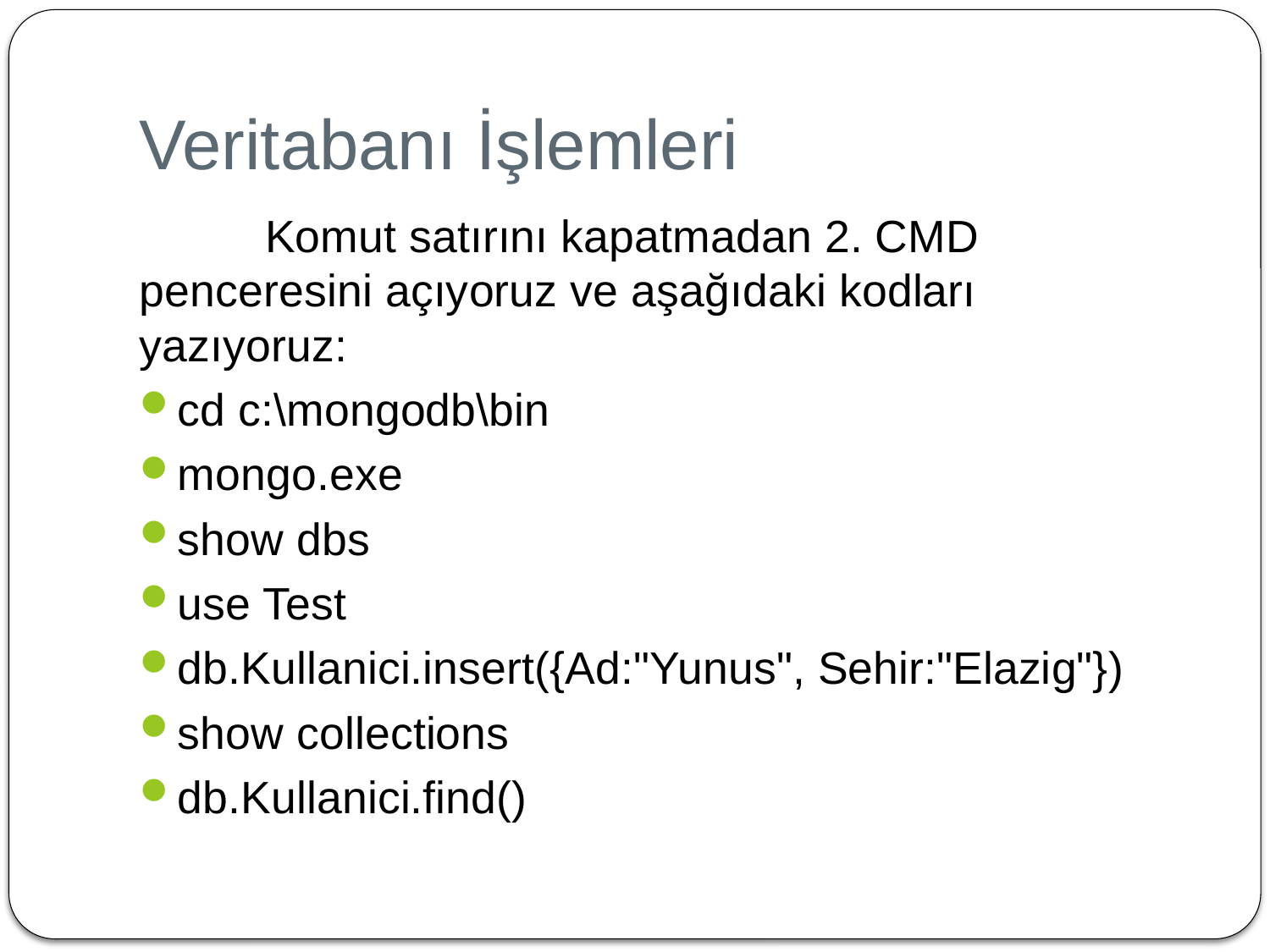

# Veritabanı İşlemleri
	Komut satırını kapatmadan 2. CMD penceresini açıyoruz ve aşağıdaki kodları yazıyoruz:
cd c:\mongodb\bin
mongo.exe
show dbs
use Test
db.Kullanici.insert({Ad:"Yunus", Sehir:"Elazig"})
show collections
db.Kullanici.find()